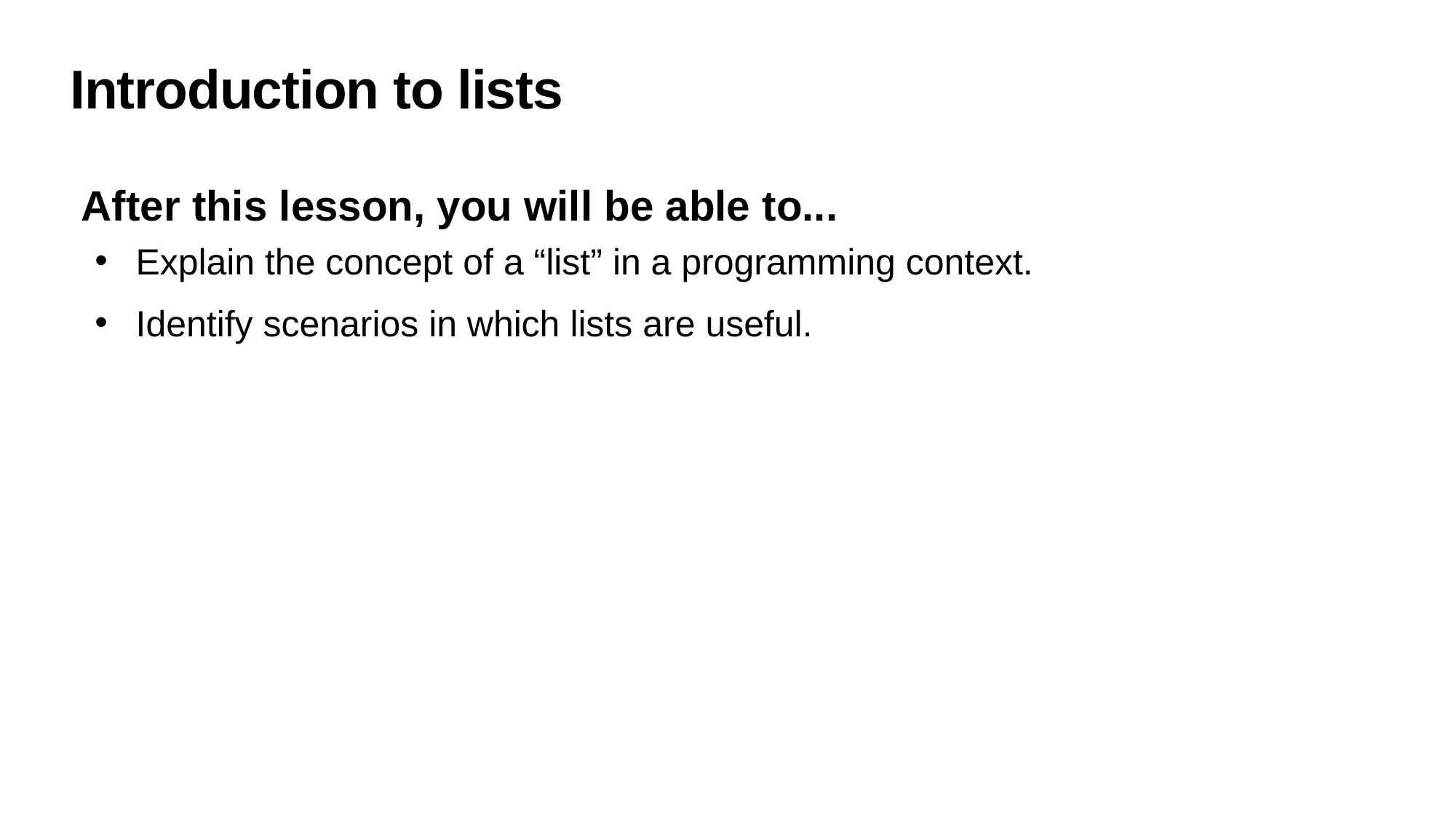

# Introduction to lists
After this lesson, you will be able to...
Explain the concept of a “list” in a programming context.
Identify scenarios in which lists are useful.